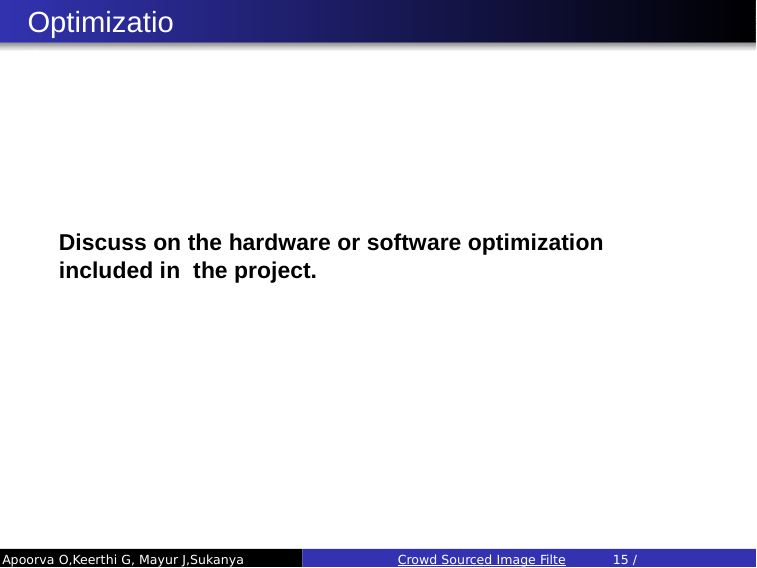

Optimization
# Discuss on the hardware or software optimization included in  the project.

Apoorva O,Keerthi G, Mayur J,Sukanya N,Dr.Uma M
Crowd Sourced Image Filtering
15 / 20